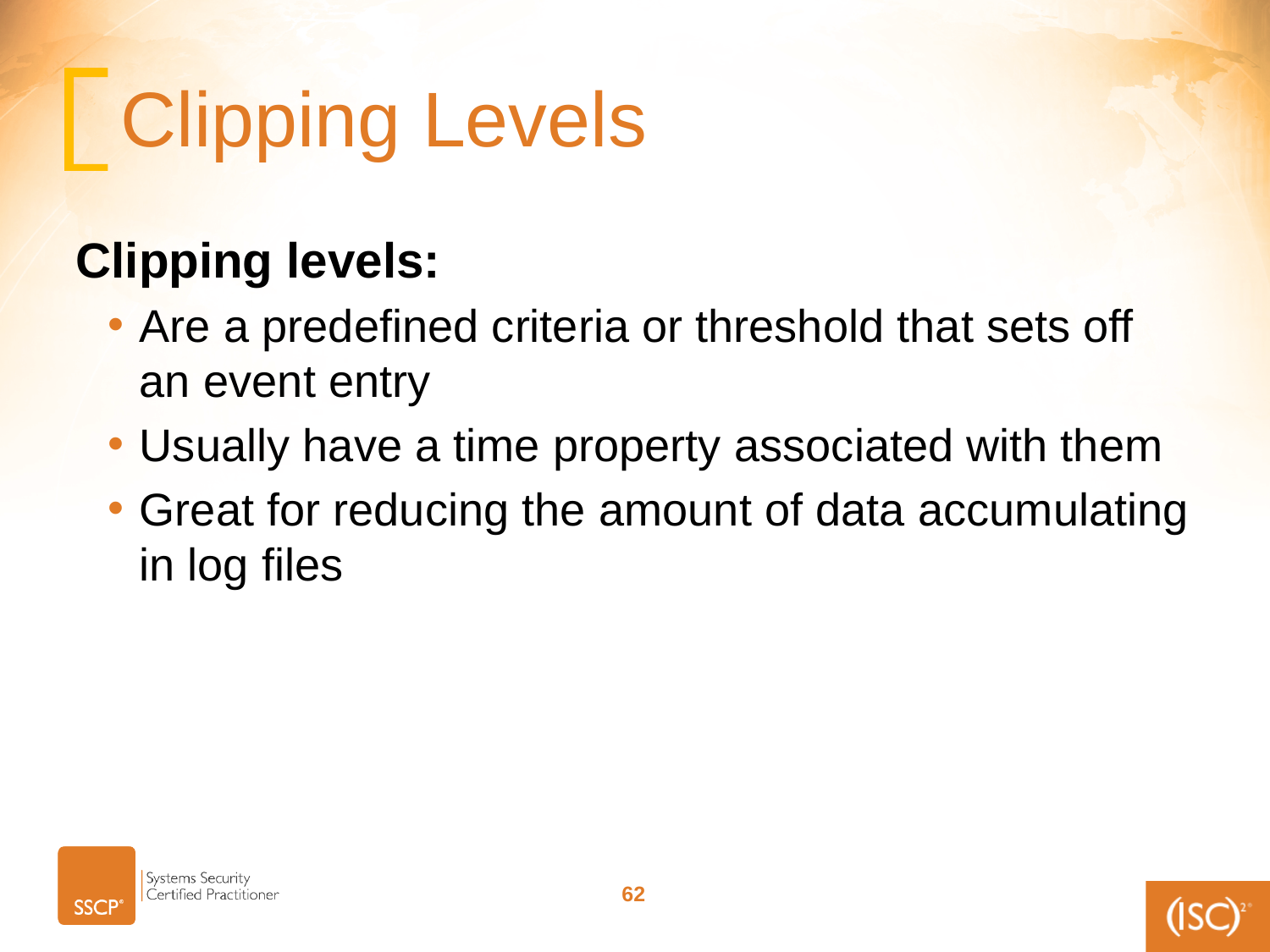

# Clipping Levels
Clipping levels:
Are a predefined criteria or threshold that sets off an event entry
Usually have a time property associated with them
Great for reducing the amount of data accumulating in log files